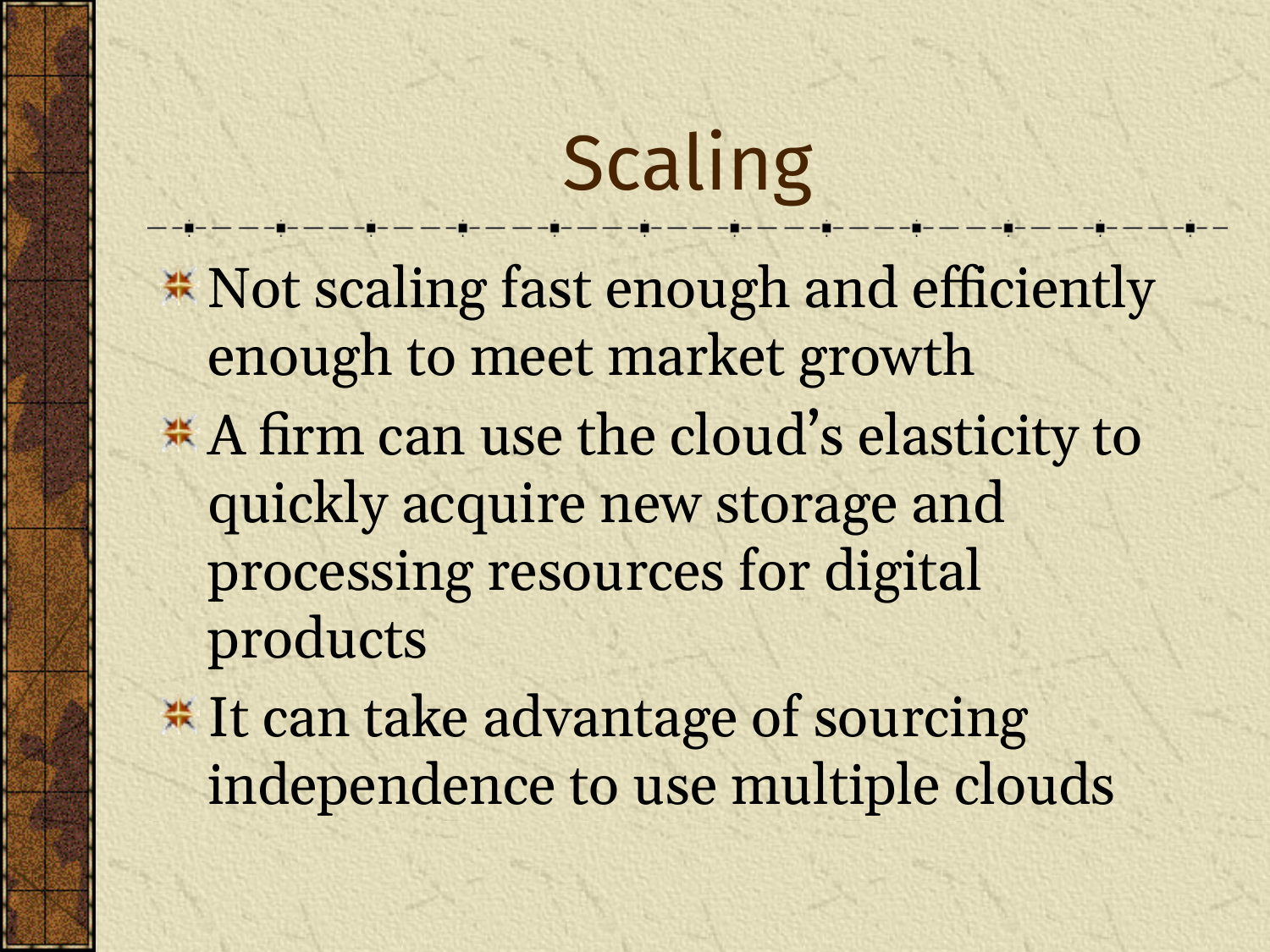

# Scaling
Not scaling fast enough and efficiently enough to meet market growth
A firm can use the cloud’s elasticity to quickly acquire new storage and processing resources for digital products
It can take advantage of sourcing independence to use multiple clouds